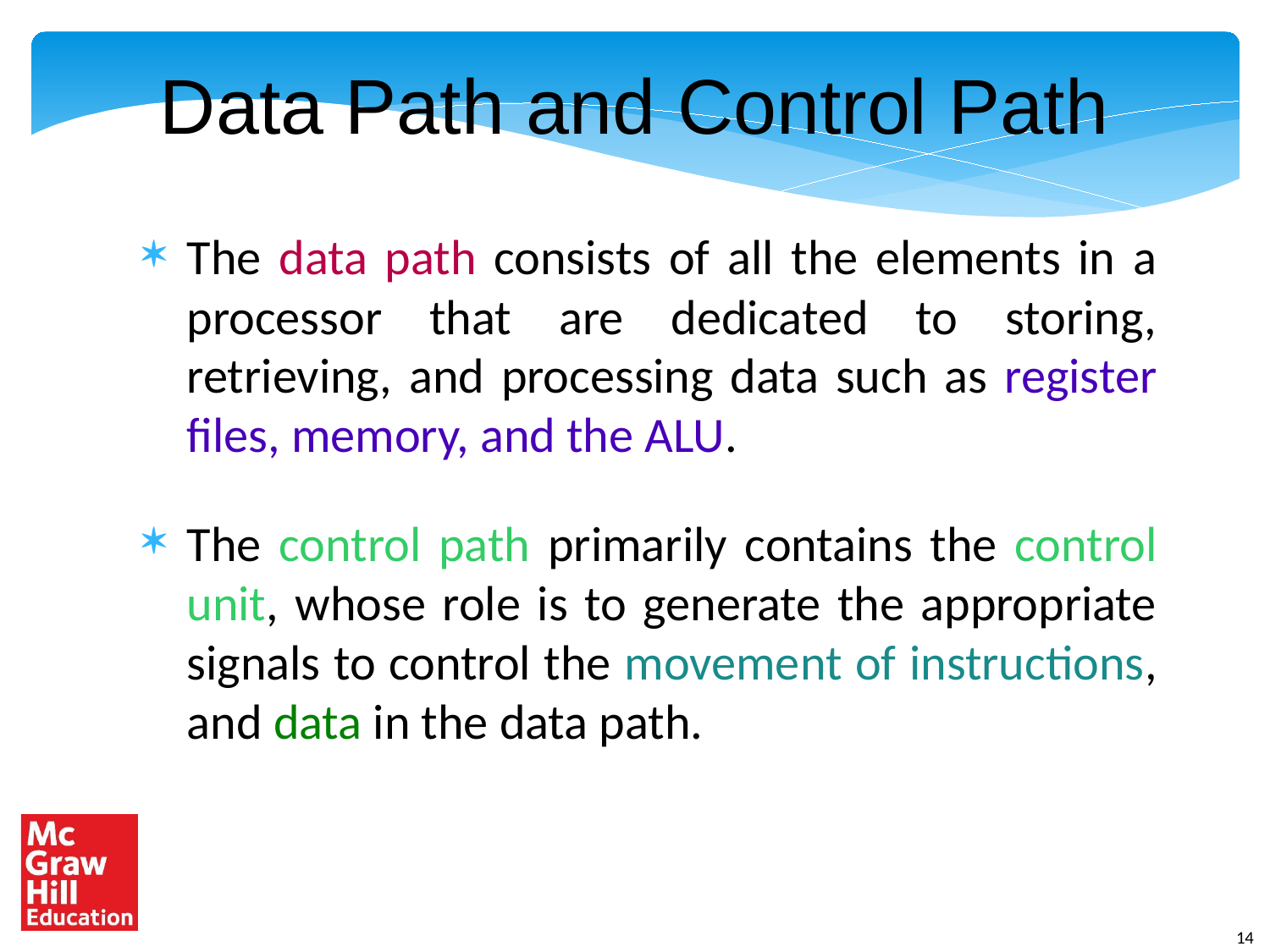

Data Path and Control Path
The data path consists of all the elements in a processor that are dedicated to storing, retrieving, and processing data such as register files, memory, and the ALU.
The control path primarily contains the control unit, whose role is to generate the appropriate signals to control the movement of instructions, and data in the data path.